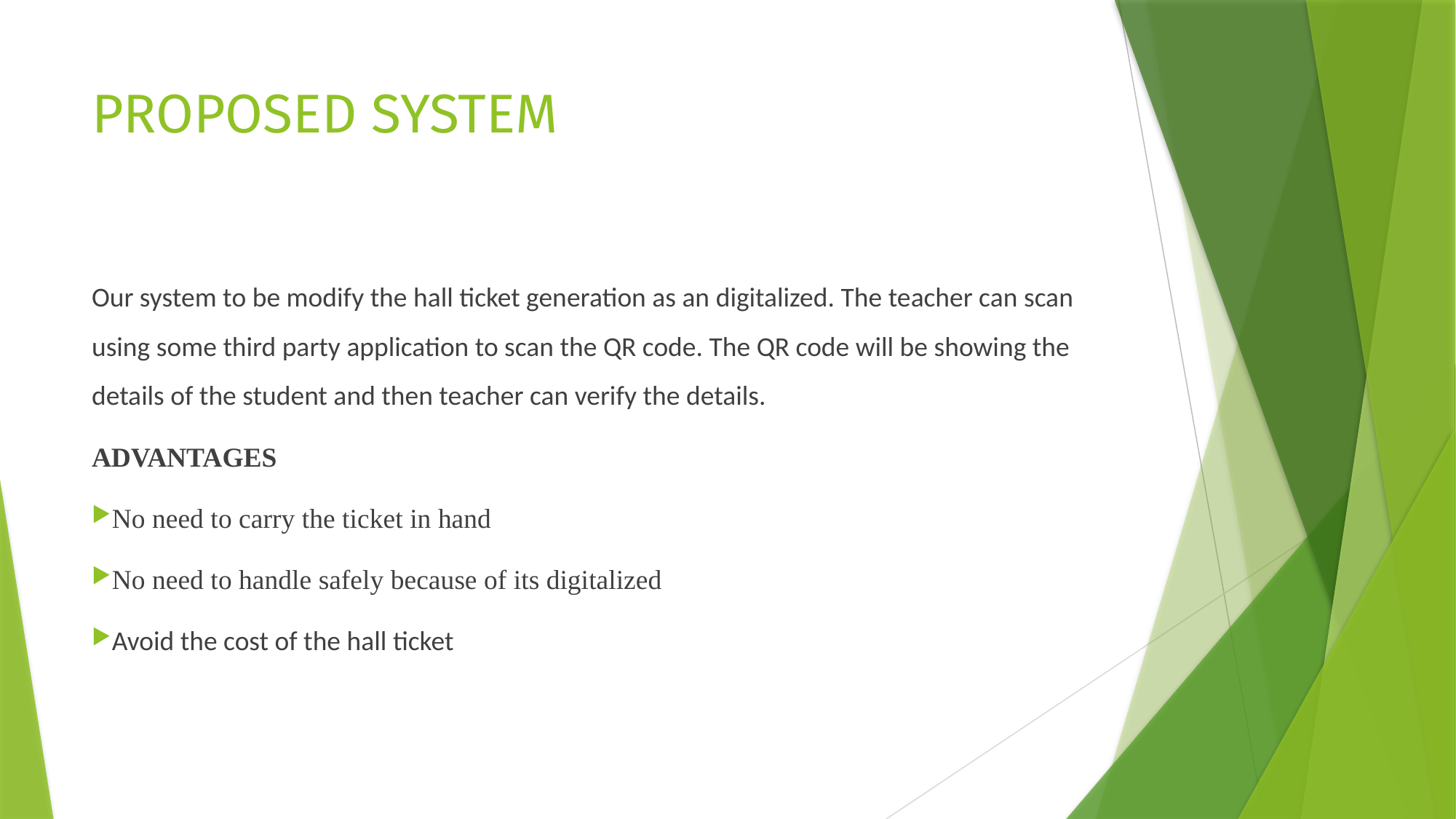

# PROPOSED SYSTEM
Our system to be modify the hall ticket generation as an digitalized. The teacher can scan using some third party application to scan the QR code. The QR code will be showing the details of the student and then teacher can verify the details.
ADVANTAGES
No need to carry the ticket in hand
No need to handle safely because of its digitalized
Avoid the cost of the hall ticket